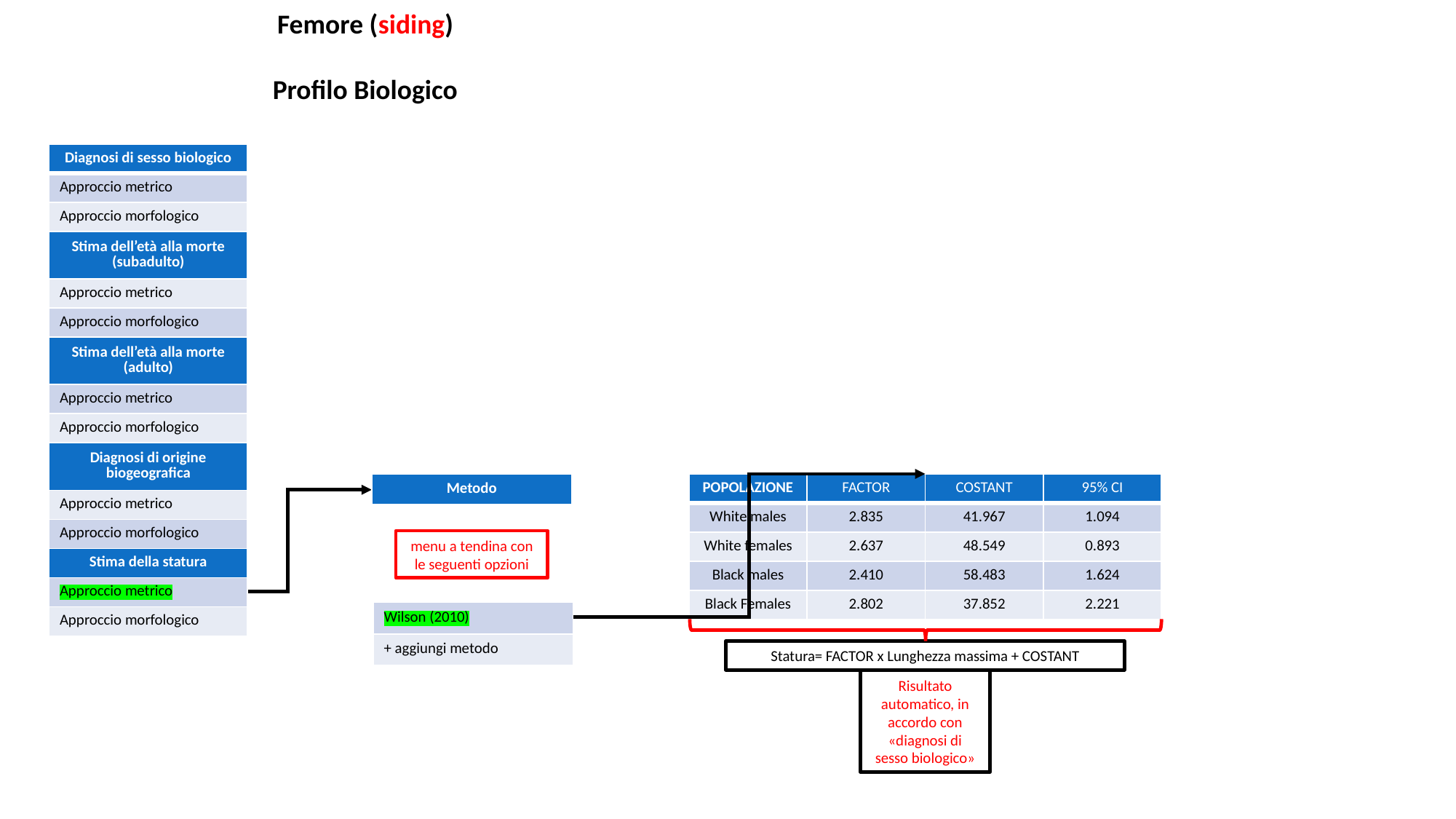

Femore (siding)

Profilo Biologico

| Diagnosi di sesso biologico |
| --- |
| Approccio metrico |
| Approccio morfologico |
| Stima dell’età alla morte (subadulto) |
| Approccio metrico |
| Approccio morfologico |
| Stima dell’età alla morte (adulto) |
| Approccio metrico |
| Approccio morfologico |
| Diagnosi di origine biogeografica |
| Approccio metrico |
| Approccio morfologico |
| Stima della statura |
| Approccio metrico |
| Approccio morfologico |

| POPOLAZIONE | FACTOR | COSTANT | 95% CI |
| --- | --- | --- | --- |
| White males | 2.835 | 41.967 | 1.094 |
| White females | 2.637 | 48.549 | 0.893 |
| Black males | 2.410 | 58.483 | 1.624 |
| Black Females | 2.802 | 37.852 | 2.221 |
| Metodo |
| --- |
menu a tendina con le seguenti opzioni
| Wilson (2010) |
| --- |
| + aggiungi metodo |
Statura= FACTOR x Lunghezza massima + COSTANT
Risultato automatico, in accordo con «diagnosi di sesso biologico»